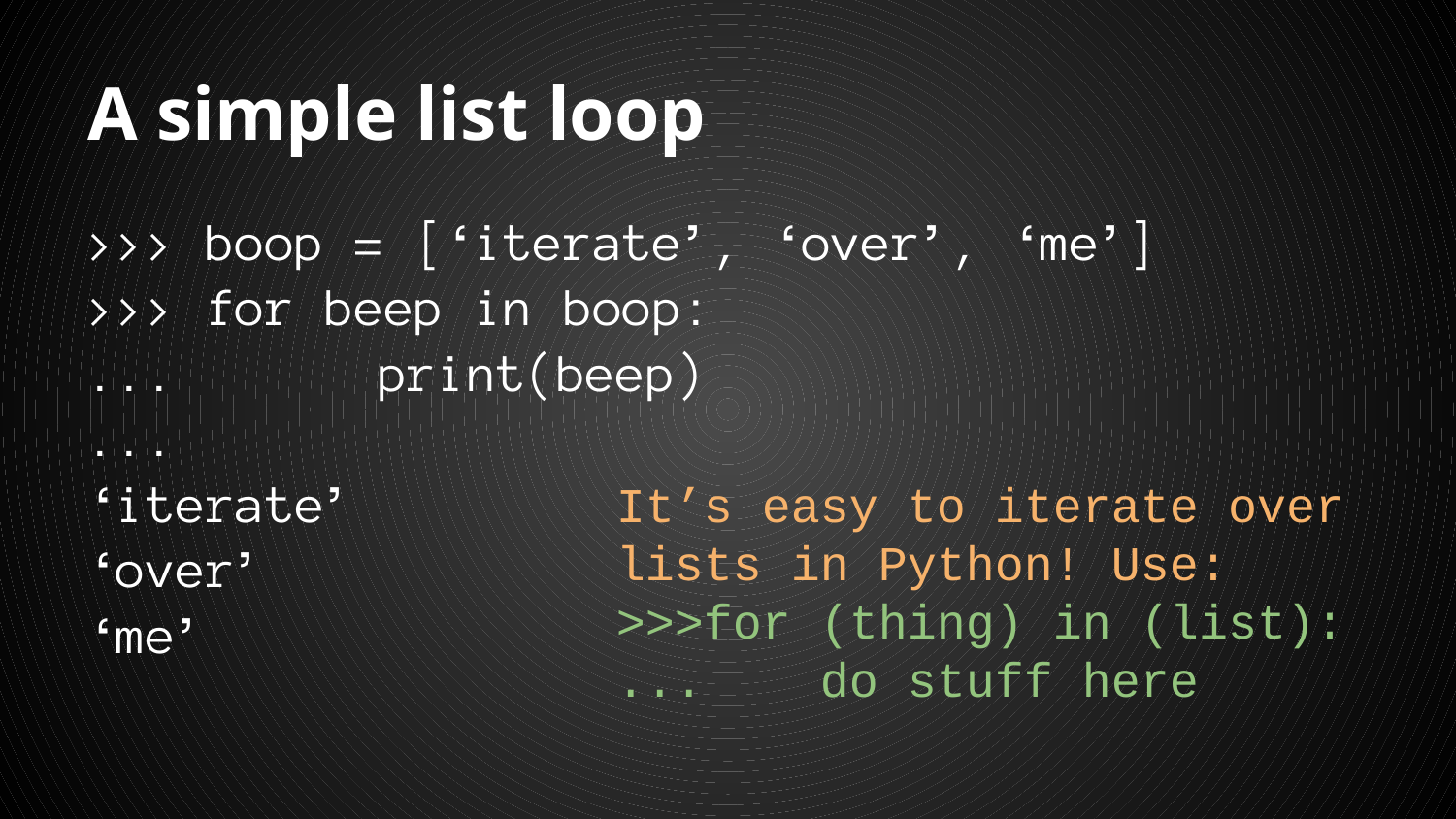

# A simple list loop
>>> boop = [‘iterate’, ‘over’, ‘me’]
>>> for beep in boop:
...		print(beep)
...
‘iterate’
‘over’
‘me’

It’s easy to iterate over lists in Python! Use:
>>>for (thing) in (list):
...    do stuff here